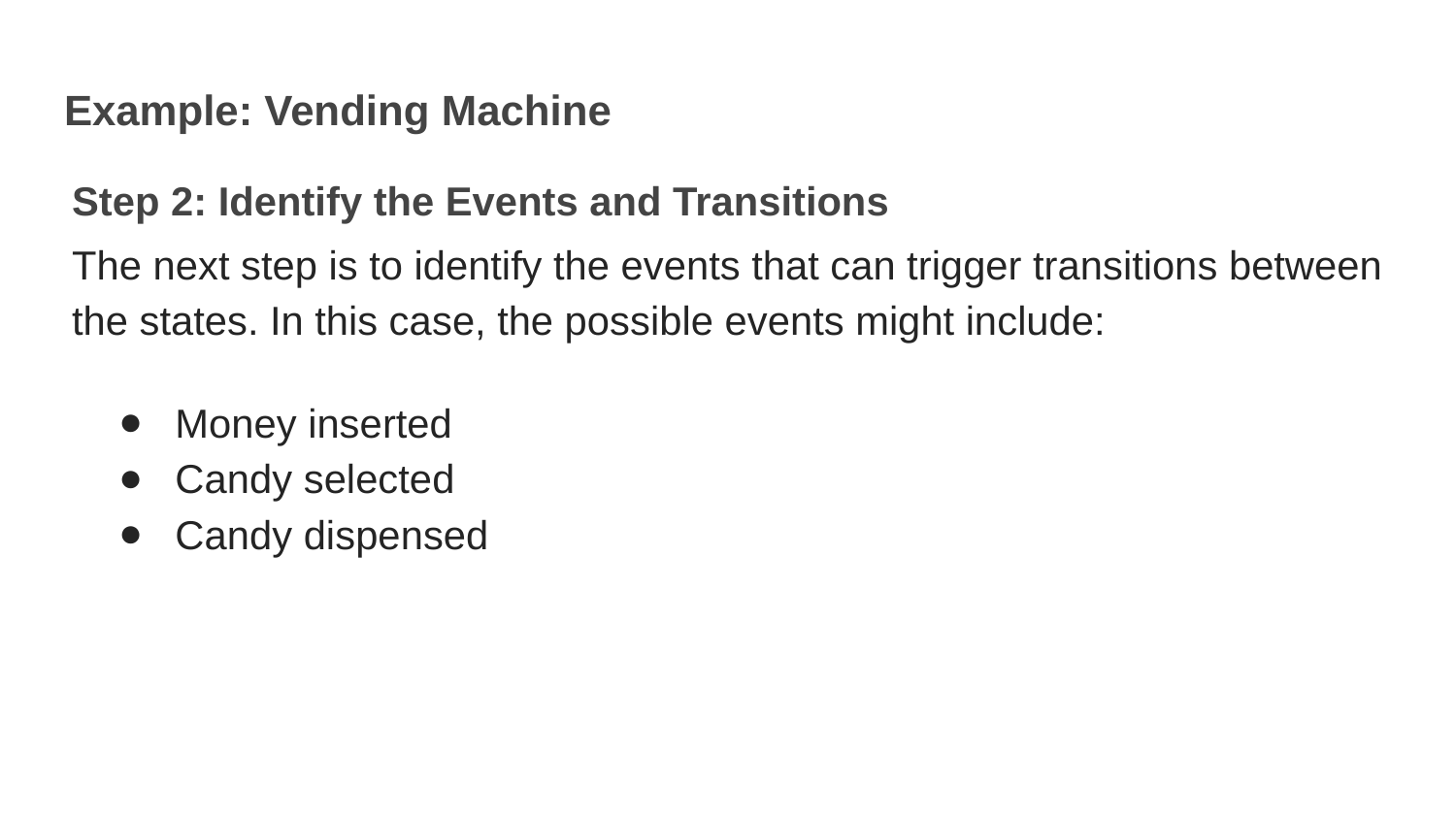

Example: Vending Machine
Step 2: Identify the Events and Transitions
The next step is to identify the events that can trigger transitions between the states. In this case, the possible events might include:
Money inserted
Candy selected
Candy dispensed